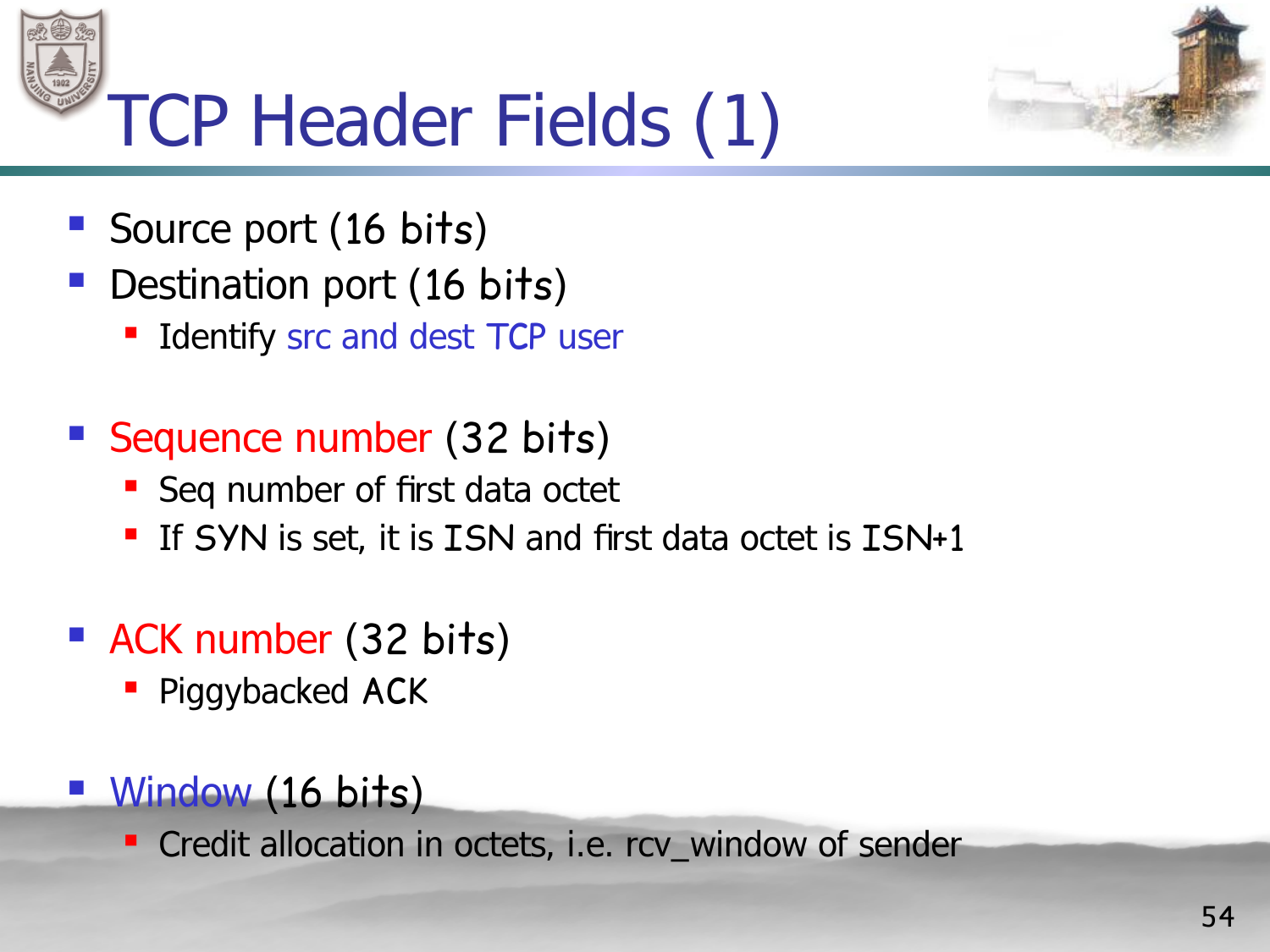

# TCP Header Fields (1)
Source port (16 bits)
Destination port (16 bits)
Identify src and dest TCP user

Sequence number (32 bits)
Seq number of first data octet
If SYN is set, it is ISN and first data octet is ISN+1

ACK number (32 bits)
Piggybacked ACK

Window (16 bits)
Credit allocation in octets, i.e. rcv_window of sender
54